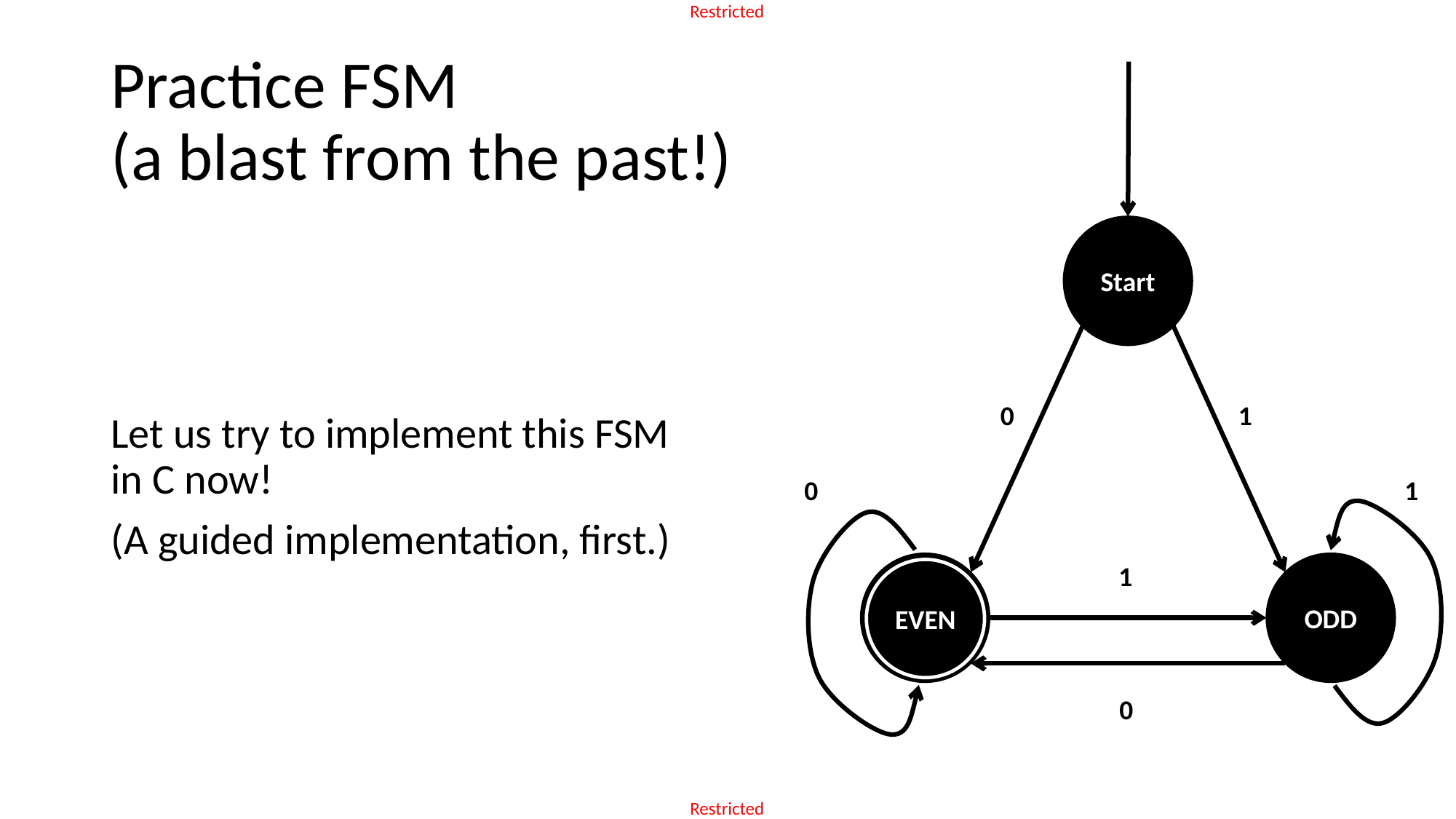

# Practice FSM (a blast from the past!)
Start

Let us try to implement this FSM in C now!
(A guided implementation, first.)
0
1
0
1

ODD
1
EVEN
0